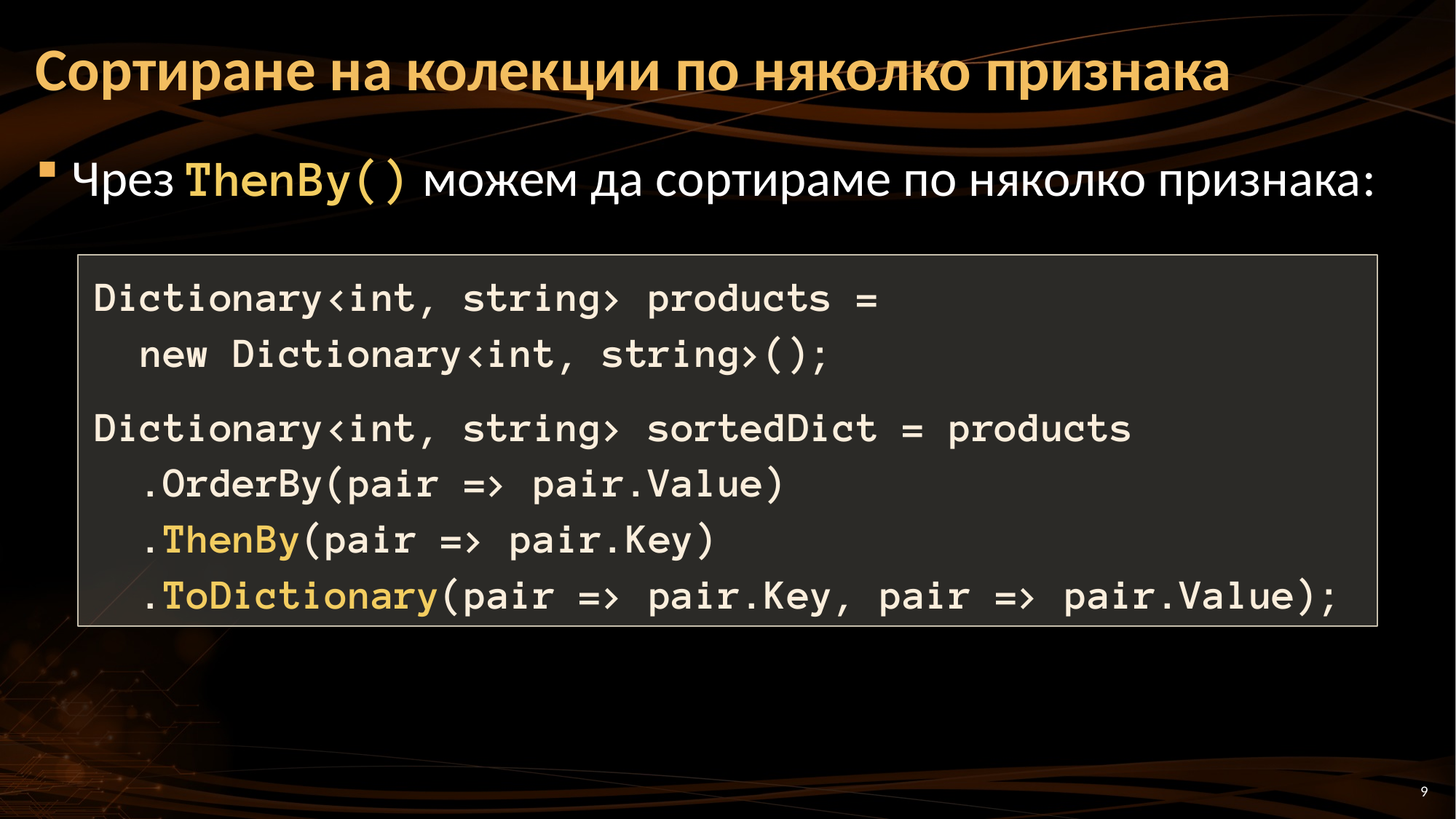

# Сортиране на колекции по няколко признака
Чрез ThenBy() можем да сортираме по няколко признака:
Dictionary<int, string> products =
  new Dictionary<int, string>();
Dictionary<int, string> sortedDict = products
  .OrderBy(pair => pair.Value)
  .ThenBy(pair => pair.Key)
  .ToDictionary(pair => pair.Key, pair => pair.Value);
9